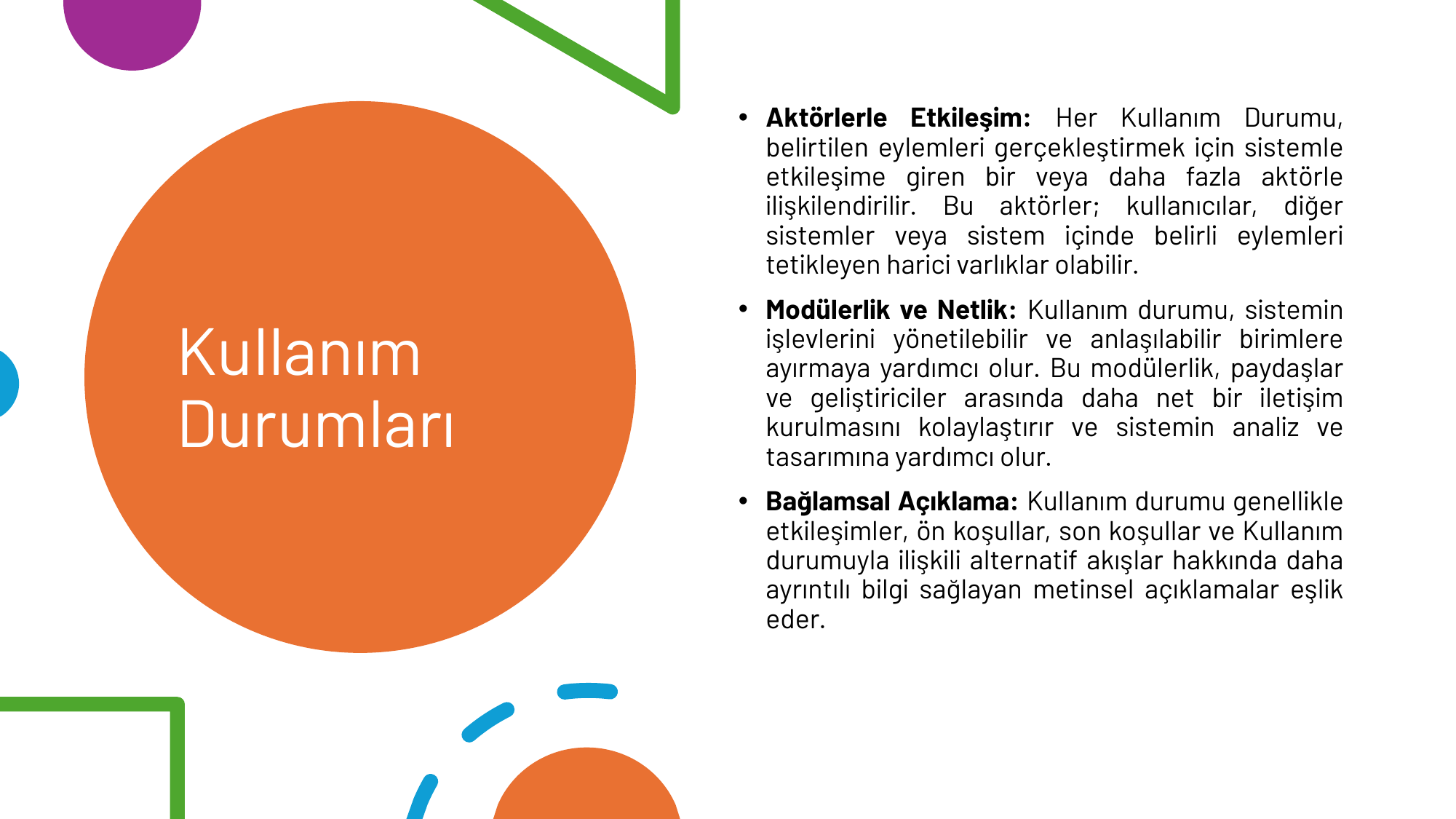

Aktörlerle Etkileşim: Her Kullanım Durumu, belirtilen eylemleri gerçekleştirmek için sistemle etkileşime giren bir veya daha fazla aktörle ilişkilendirilir. Bu aktörler; kullanıcılar, diğer sistemler veya sistem içinde belirli eylemleri tetikleyen harici varlıklar olabilir.
Modülerlik ve Netlik: Kullanım durumu, sistemin işlevlerini yönetilebilir ve anlaşılabilir birimlere ayırmaya yardımcı olur. Bu modülerlik, paydaşlar ve geliştiriciler arasında daha net bir iletişim kurulmasını kolaylaştırır ve sistemin analiz ve tasarımına yardımcı olur.
Bağlamsal Açıklama: Kullanım durumu genellikle etkileşimler, ön koşullar, son koşullar ve Kullanım durumuyla ilişkili alternatif akışlar hakkında daha ayrıntılı bilgi sağlayan metinsel açıklamalar eşlik eder.

# Kullanım Durumları